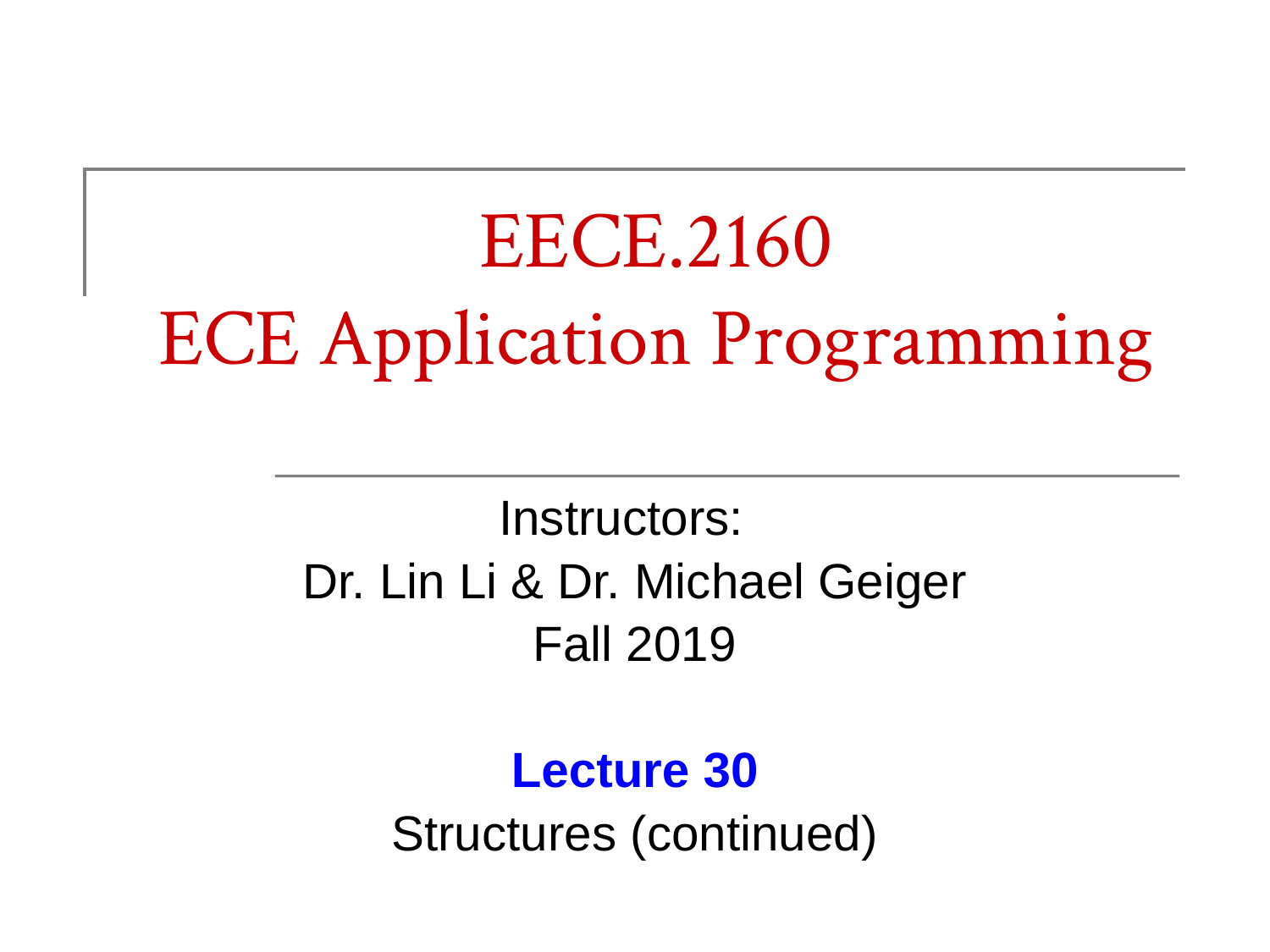

# EECE.2160 ECE Application Programming
Instructors:
Dr. Lin Li & Dr. Michael Geiger
Fall 2019

Lecture 30
Structures (continued)